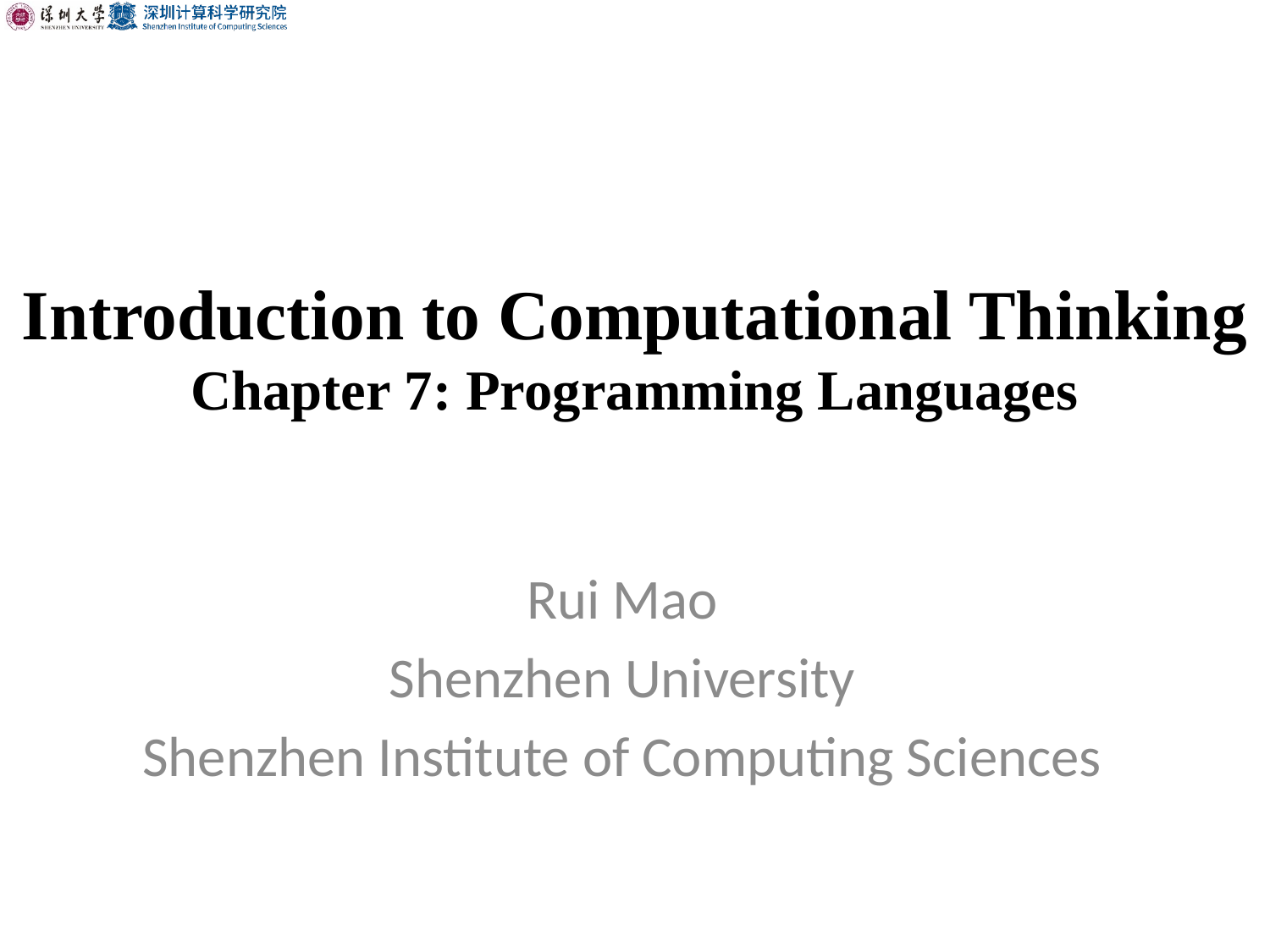

# Introduction to Computational Thinking Chapter 7: Programming Languages
Rui Mao
Shenzhen University
Shenzhen Institute of Computing Sciences